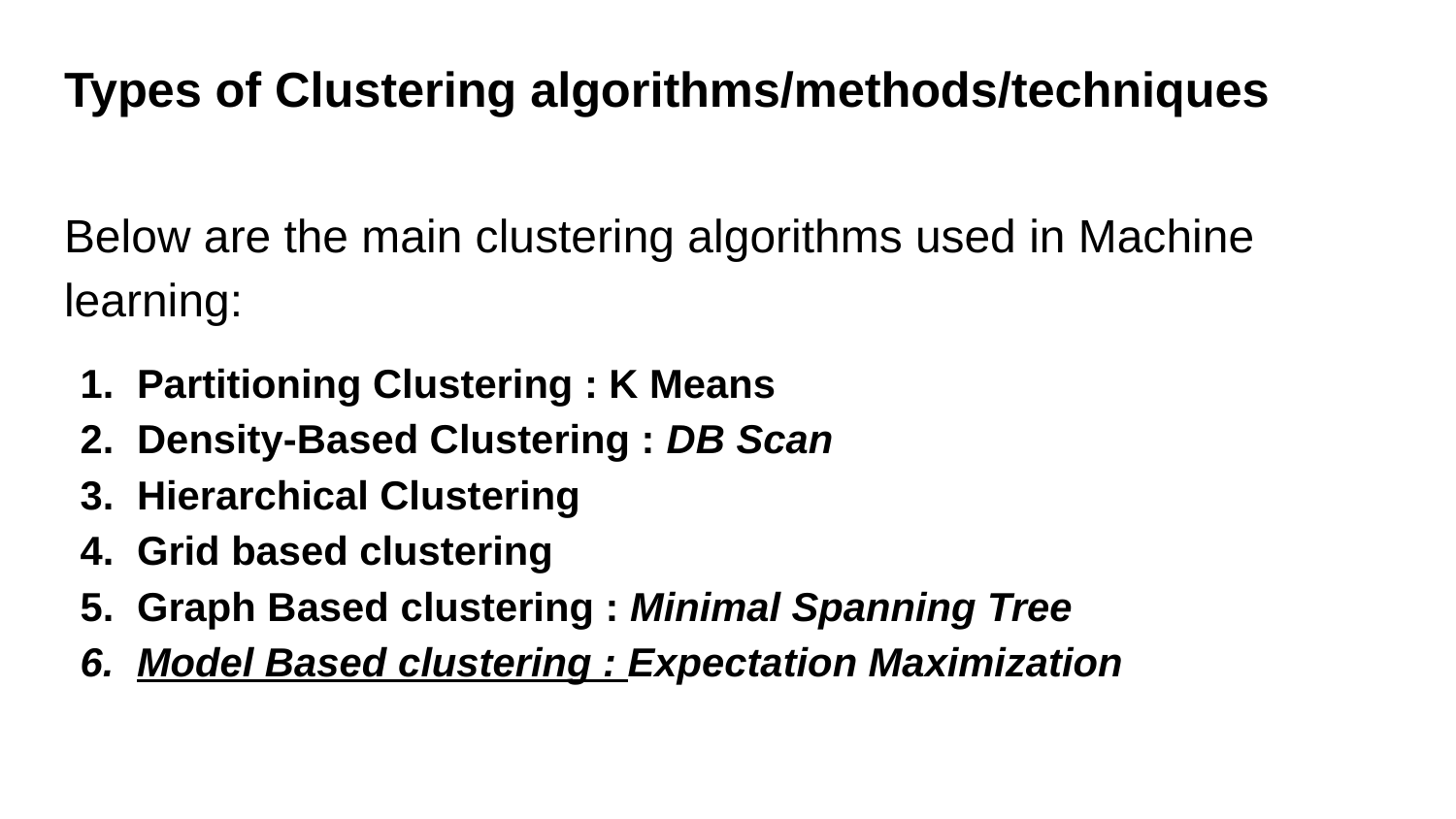

# Types of Clustering algorithms/methods/techniques

Below are the main clustering algorithms used in Machine learning:
Partitioning Clustering : K Means
Density-Based Clustering : DB Scan
Hierarchical Clustering
Grid based clustering
Graph Based clustering : Minimal Spanning Tree
Model Based clustering : Expectation Maximization